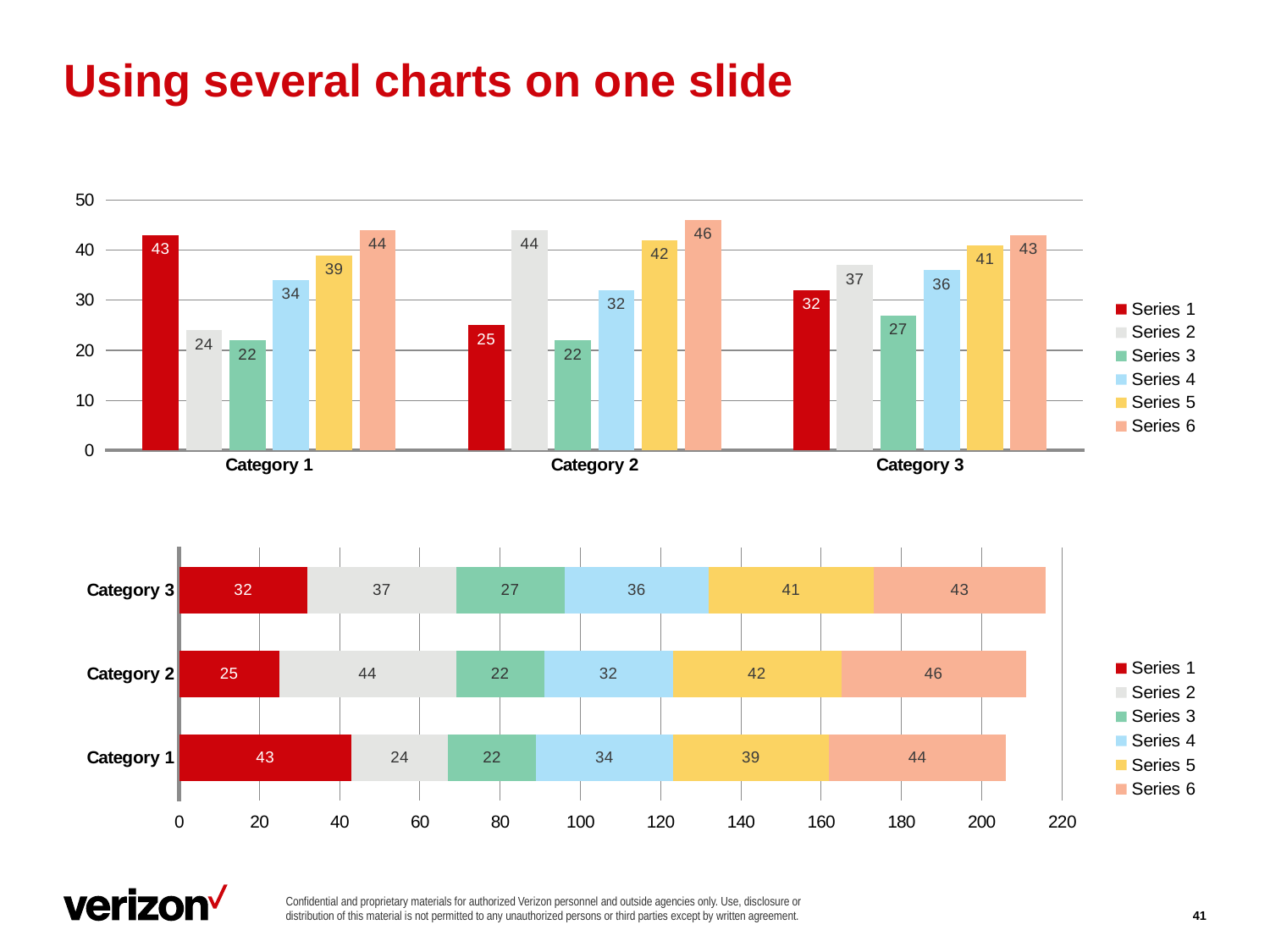

# Using several charts on one slide

### Chart

| Category | Series 1 | Series 2 | Series 3 | Series 4 | Series 5 | Series 6 |
|---|---|---|---|---|---|---|
| Category 1 | 43.0 | 24.0 | 22.0 | 34.0 | 39.0 | 44.0 |
| Category 2 | 25.0 | 44.0 | 22.0 | 32.0 | 42.0 | 46.0 |
| Category 3 | 32.0 | 37.0 | 27.0 | 36.0 | 41.0 | 43.0 |

### Chart

| Category | Series 1 | Series 2 | Series 3 | Series 4 | Series 5 | Series 6 |
|---|---|---|---|---|---|---|
| Category 1 | 43.0 | 24.0 | 22.0 | 34.0 | 39.0 | 44.0 |
| Category 2 | 25.0 | 44.0 | 22.0 | 32.0 | 42.0 | 46.0 |
| Category 3 | 32.0 | 37.0 | 27.0 | 36.0 | 41.0 | 43.0 |
41